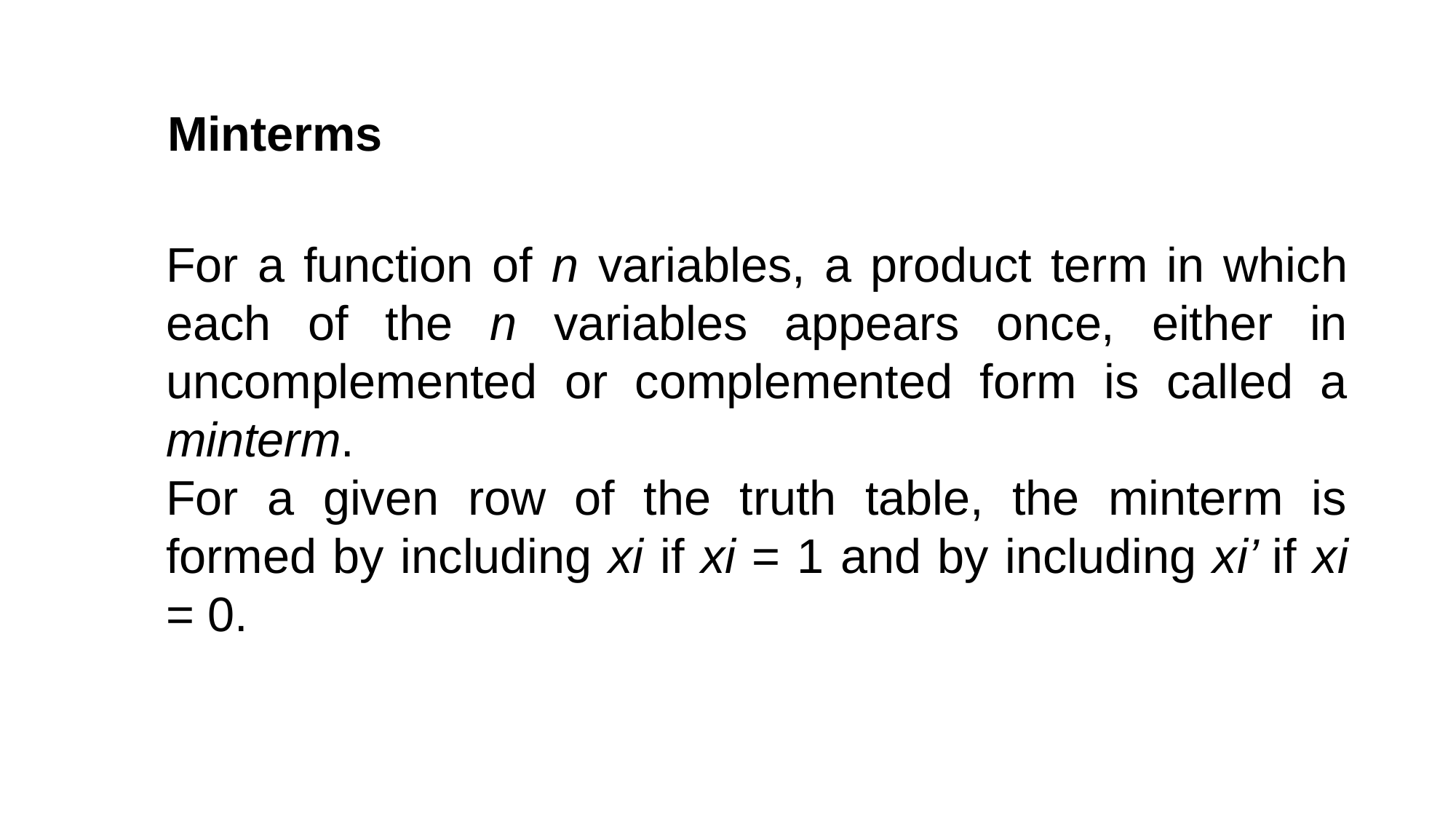

Minterms
For a function of n variables, a product term in which each of the n variables appears once, either in uncomplemented or complemented form is called a minterm.
For a given row of the truth table, the minterm is formed by including xi if xi = 1 and by including xi’ if xi = 0.